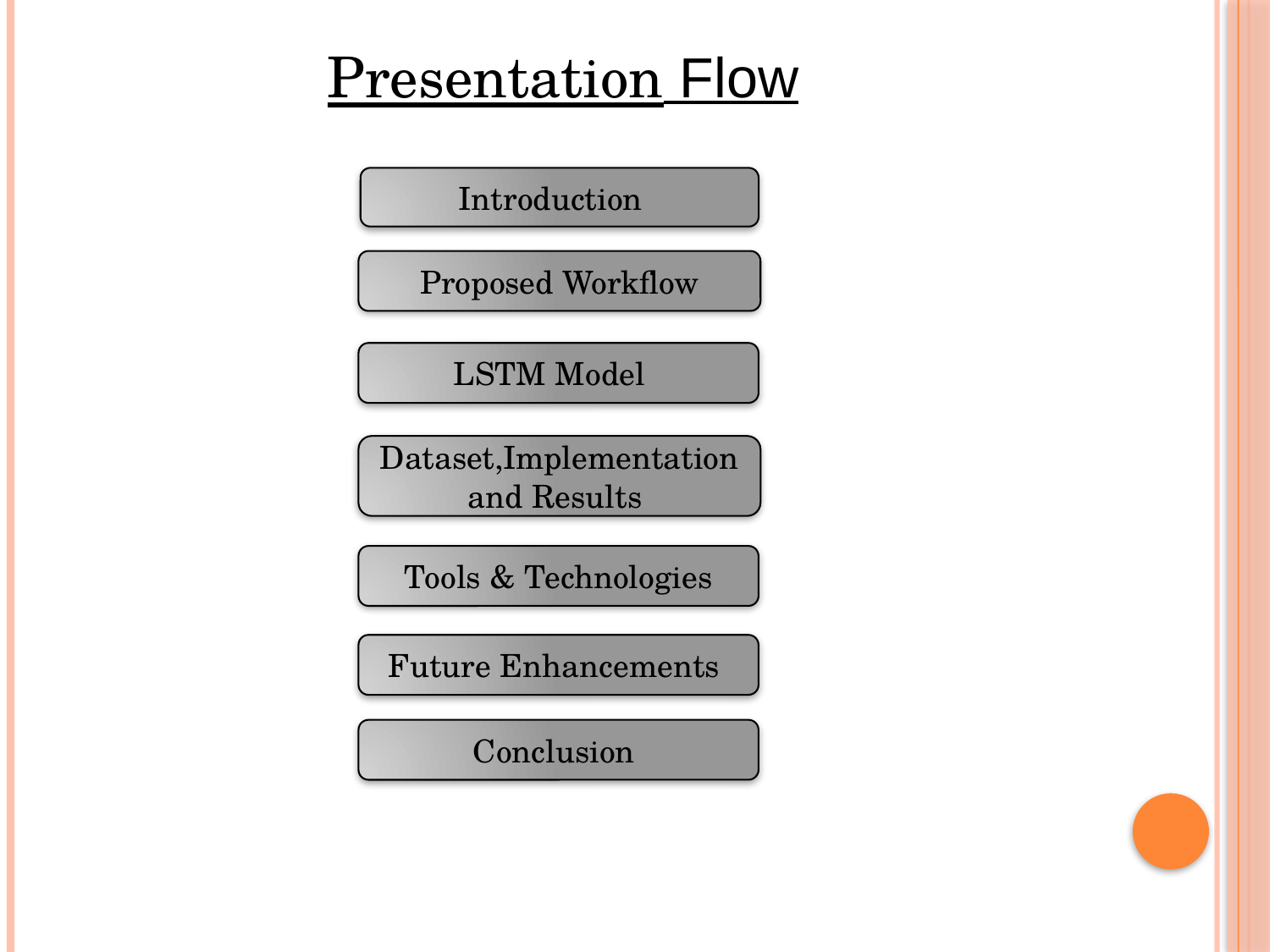

Presentation Flow
Introduction

Proposed Workflow

LSTM Model
Dataset,Implementationand Results
Tools & Technologies
Future Enhancements
Conclusion